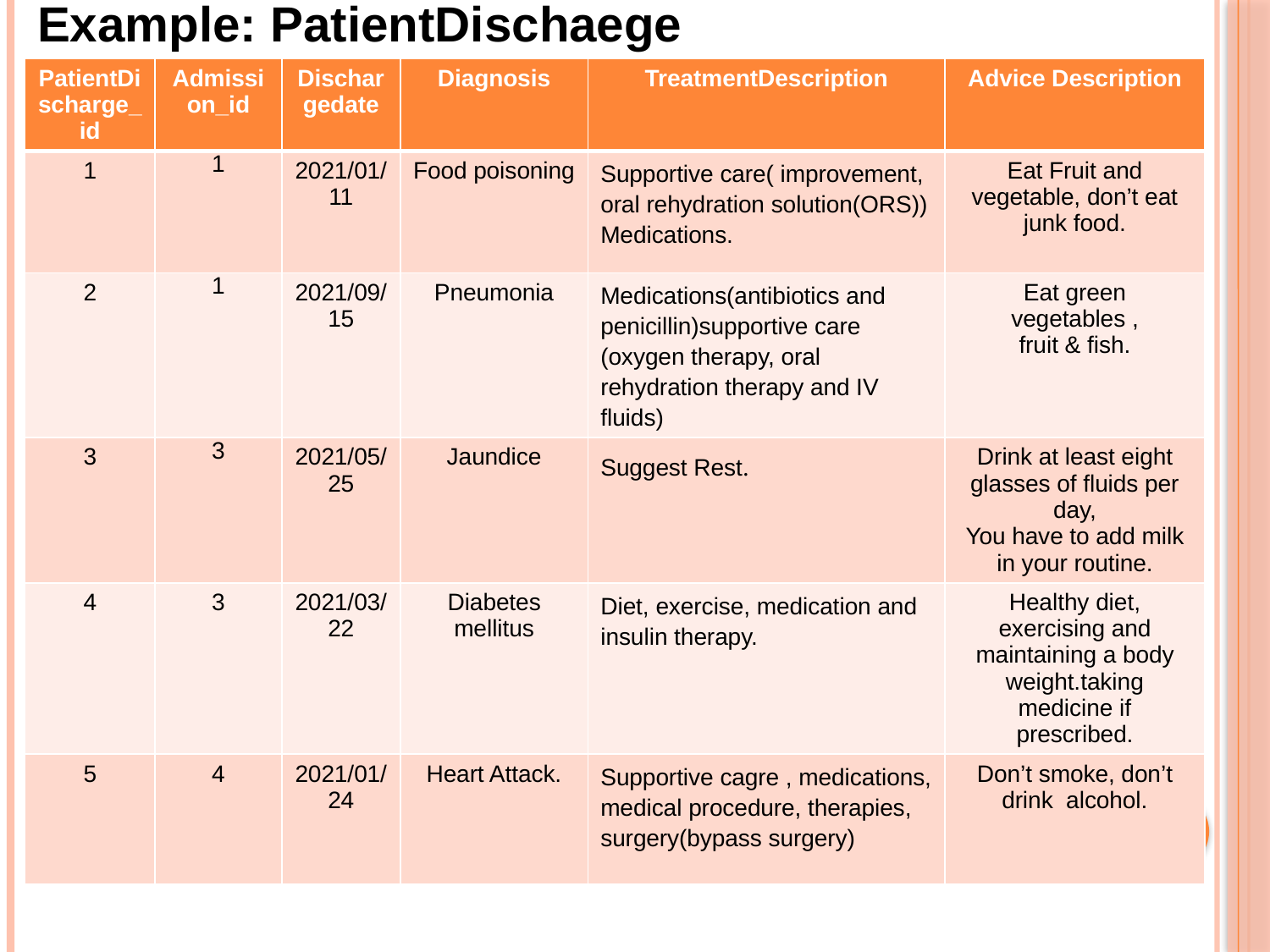

Example: PatientDischaege
| PatientDischarge\_id | Admission\_id | Dischargedate | Diagnosis | TreatmentDescription | Advice Description |
| --- | --- | --- | --- | --- | --- |
| 1 | 1 | 2021/01/11 | Food poisoning | Supportive care( improvement, oral rehydration solution(ORS)) Medications. | Eat Fruit and vegetable, don’t eat junk food. |
| 2 | 1 | 2021/09/15 | Pneumonia | Medications(antibiotics and penicillin)supportive care (oxygen therapy, oral rehydration therapy and IV fluids) | Eat green vegetables , fruit & fish. |
| 3 | 3 | 2021/05/25 | Jaundice | Suggest Rest. | Drink at least eight glasses of fluids per day, You have to add milk in your routine. |
| 4 | 3 | 2021/03/22 | Diabetes mellitus | Diet, exercise, medication and insulin therapy. | Healthy diet, exercising and maintaining a body weight.taking medicine if prescribed. |
| 5 | 4 | 2021/01/24 | Heart Attack. | Supportive cagre , medications, medical procedure, therapies, surgery(bypass surgery) | Don’t smoke, don’t drink alcohol. |